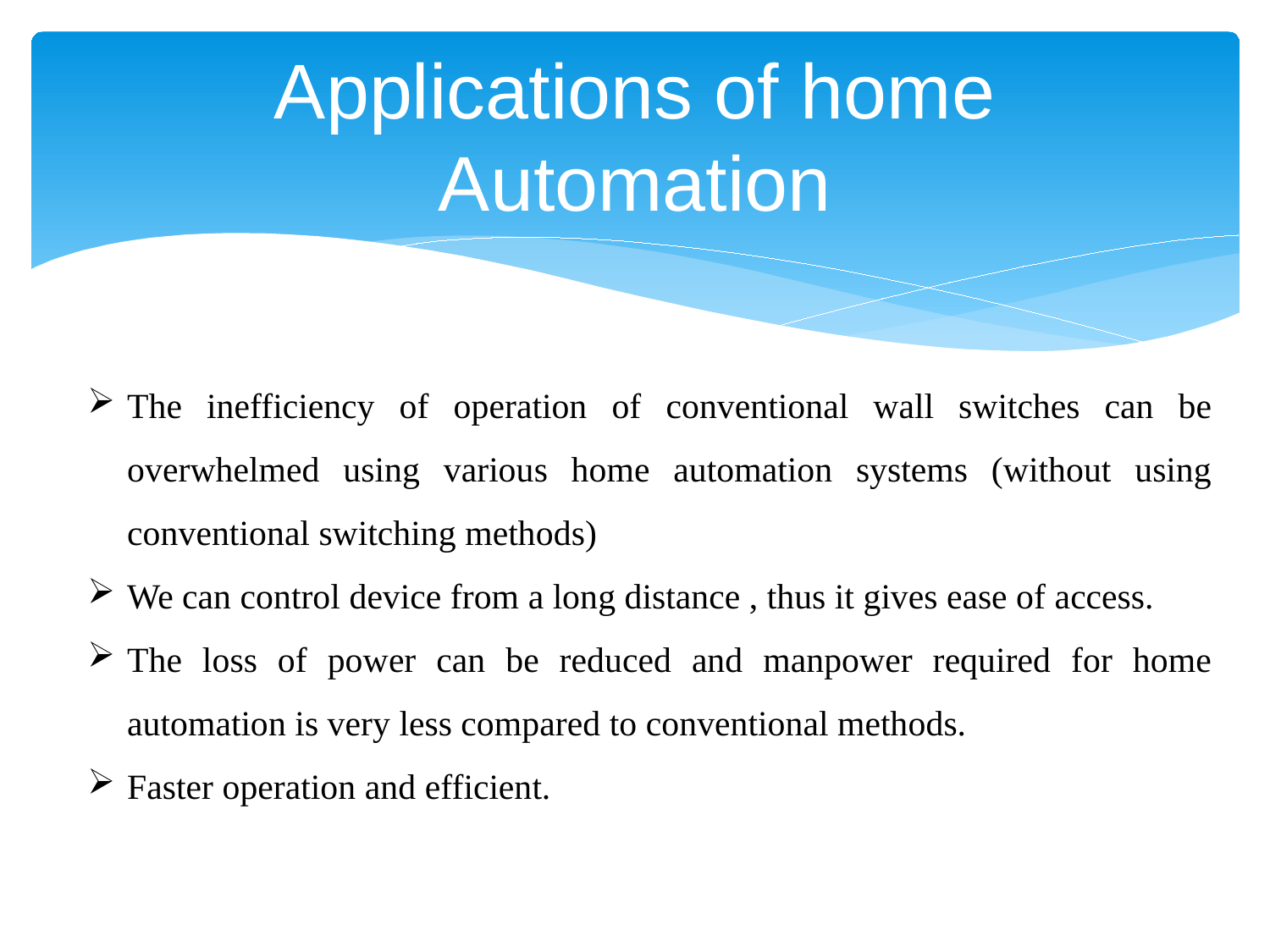

# Applications of home Automation
The inefficiency of operation of conventional wall switches can be overwhelmed using various home automation systems (without using conventional switching methods)
We can control device from a long distance , thus it gives ease of access.
The loss of power can be reduced and manpower required for home automation is very less compared to conventional methods.
Faster operation and efficient.